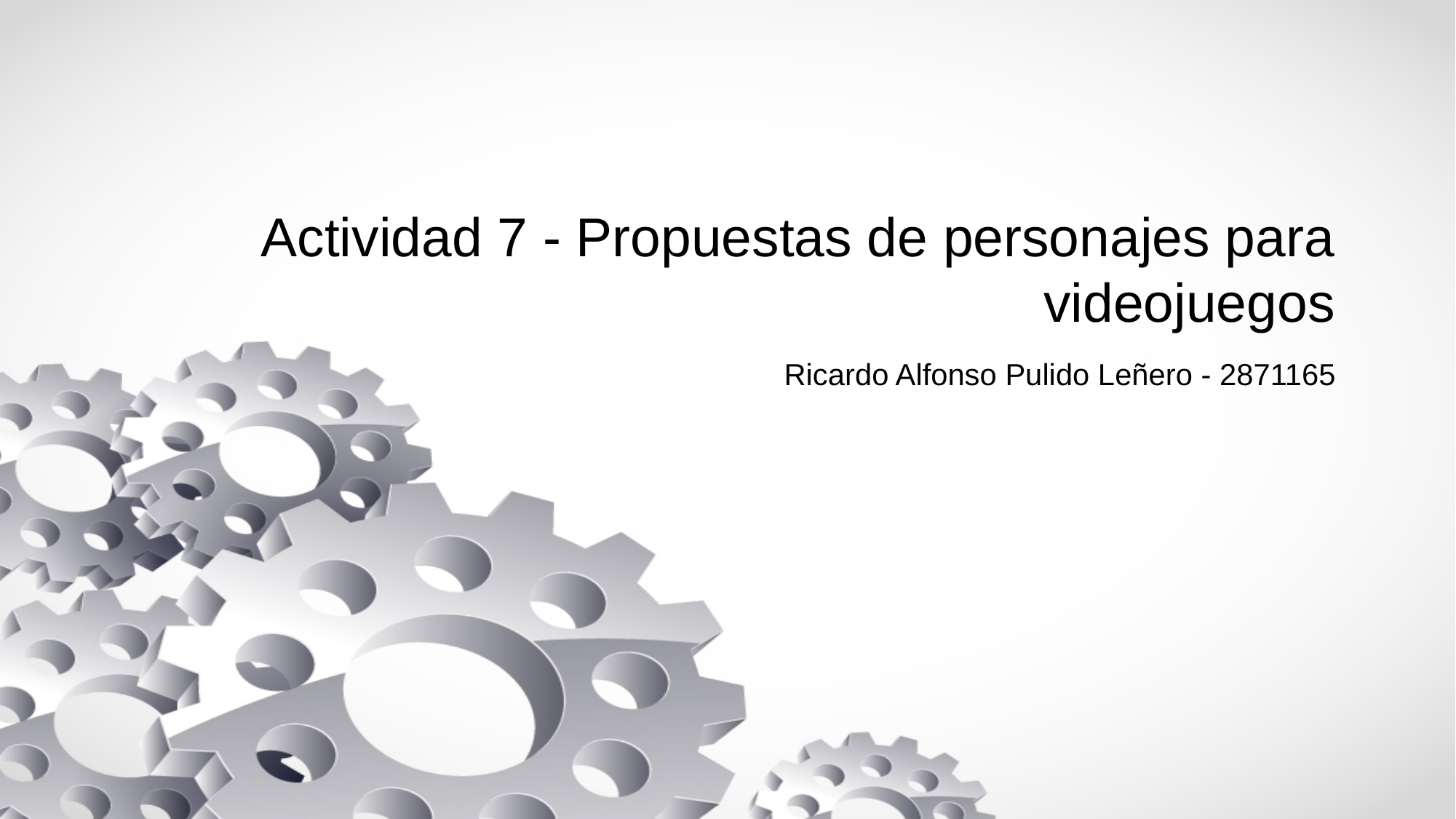

# Actividad 7 - Propuestas de personajes para videojuegos
Ricardo Alfonso Pulido Leñero - 2871165